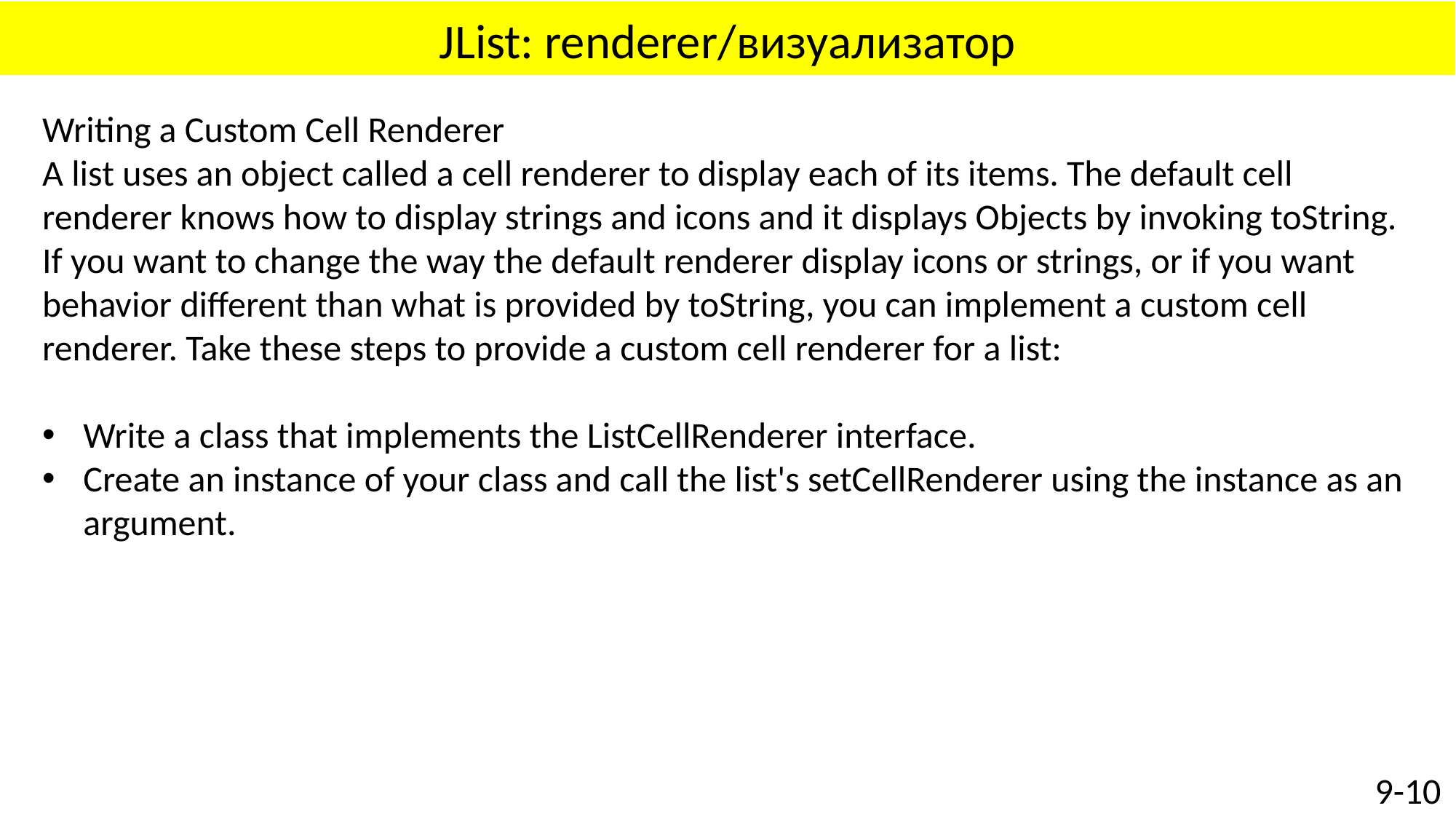

# JList: renderer/визуализатор
Writing a Custom Cell Renderer
A list uses an object called a cell renderer to display each of its items. The default cell renderer knows how to display strings and icons and it displays Objects by invoking toString. If you want to change the way the default renderer display icons or strings, or if you want behavior different than what is provided by toString, you can implement a custom cell renderer. Take these steps to provide a custom cell renderer for a list:

Write a class that implements the ListCellRenderer interface.
Create an instance of your class and call the list's setCellRenderer using the instance as an argument.
9-10